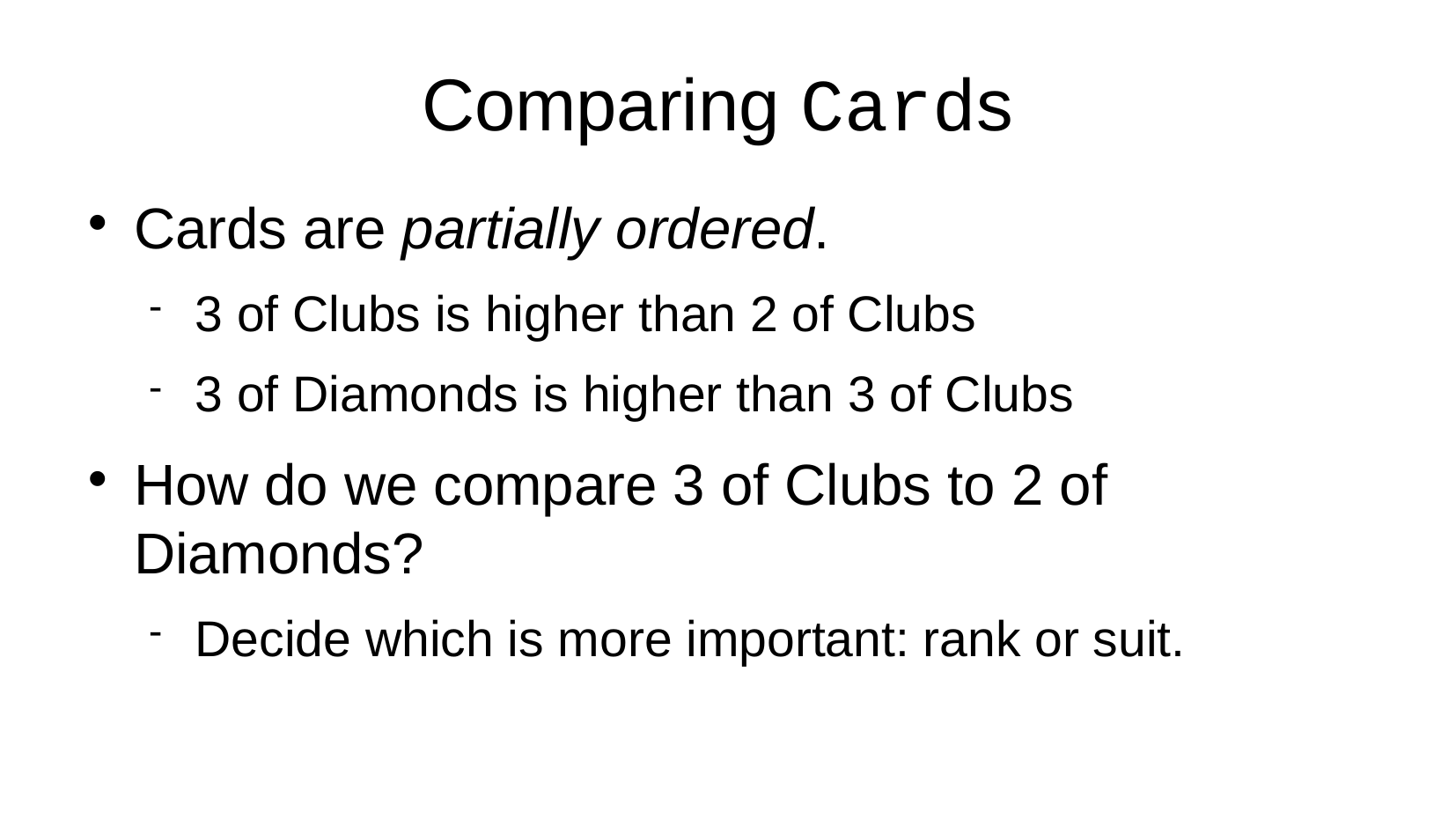

Comparing Cards
Cards are partially ordered.
3 of Clubs is higher than 2 of Clubs
3 of Diamonds is higher than 3 of Clubs
How do we compare 3 of Clubs to 2 of Diamonds?
Decide which is more important: rank or suit.